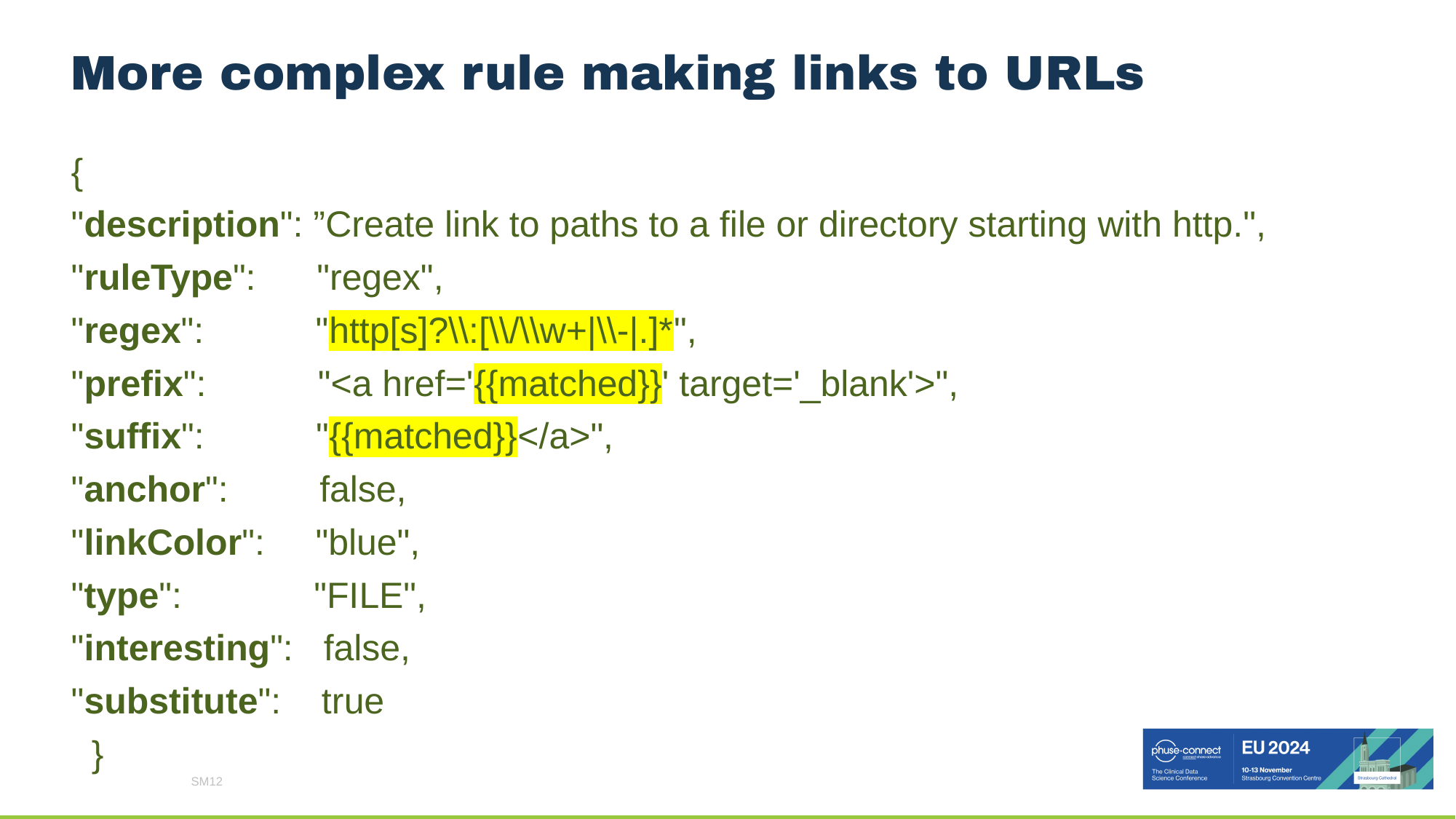

# More complex rule making links to URLs
{
"description": ”Create link to paths to a file or directory starting with http.",
"ruleType":      "regex",
"regex":           "http[s]?\\:[\\/\\w+|\\-|.]*",
"prefix":           "<a href='{{matched}}' target='_blank'>",
"suffix":           "{{matched}}</a>",
"anchor":         false,
"linkColor":     "blue",
"type":             "FILE",
"interesting":   false,
"substitute":    true
  }
SM12